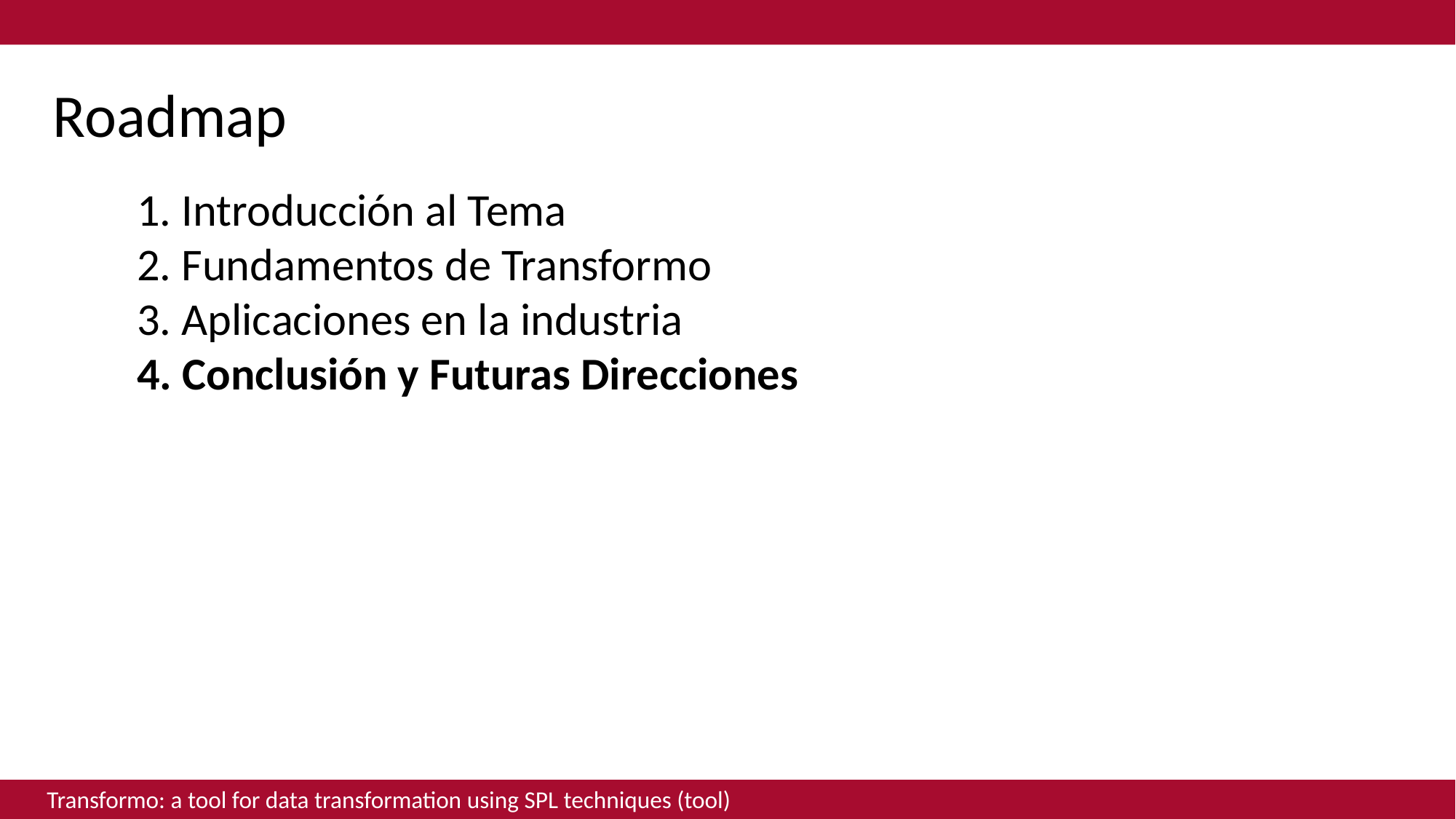

Roadmap
1. Introducción al Tema
2. Fundamentos de Transformo
3. Aplicaciones en la industria
4. Conclusión y Futuras Direcciones
Transformo: a tool for data transformation using SPL techniques (tool)